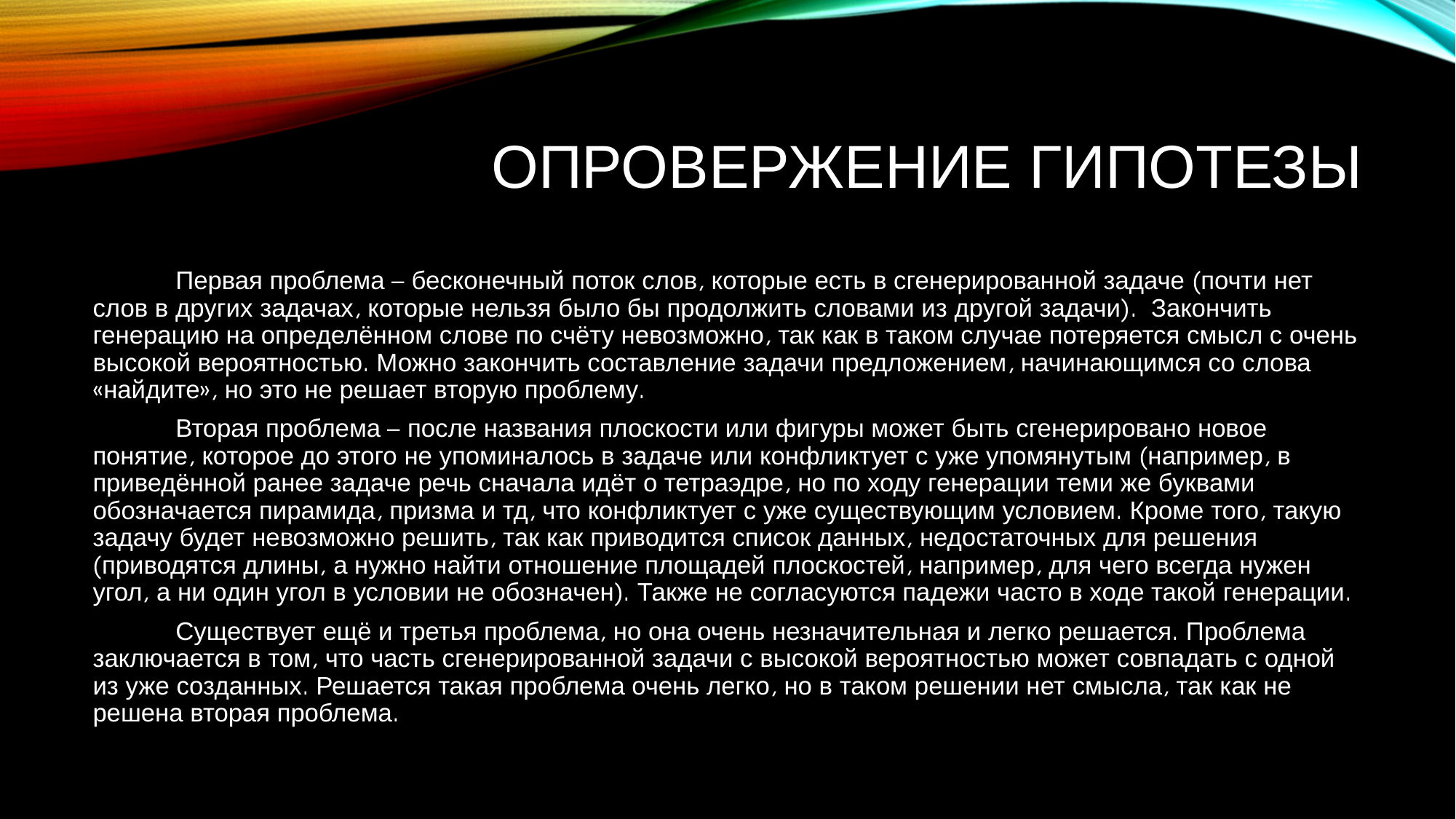

# Опровержение гипотезы
	Первая проблема – бесконечный поток слов, которые есть в сгенерированной задаче (почти нет слов в других задачах, которые нельзя было бы продолжить словами из другой задачи).  Закончить генерацию на определённом слове по счёту невозможно, так как в таком случае потеряется смысл с очень высокой вероятностью. Можно закончить составление задачи предложением, начинающимся со слова «найдите», но это не решает вторую проблему.
	Вторая проблема – после названия плоскости или фигуры может быть сгенерировано новое понятие, которое до этого не упоминалось в задаче или конфликтует с уже упомянутым (например, в приведённой ранее задаче речь сначала идёт о тетраэдре, но по ходу генерации теми же буквами обозначается пирамида, призма и тд, что конфликтует с уже существующим условием. Кроме того, такую задачу будет невозможно решить, так как приводится список данных, недостаточных для решения (приводятся длины, а нужно найти отношение площадей плоскостей, например, для чего всегда нужен угол, а ни один угол в условии не обозначен). Также не согласуются падежи часто в ходе такой генерации.
	Существует ещё и третья проблема, но она очень незначительная и легко решается. Проблема заключается в том, что часть сгенерированной задачи с высокой вероятностью может совпадать с одной из уже созданных. Решается такая проблема очень легко, но в таком решении нет смысла, так как не решена вторая проблема.